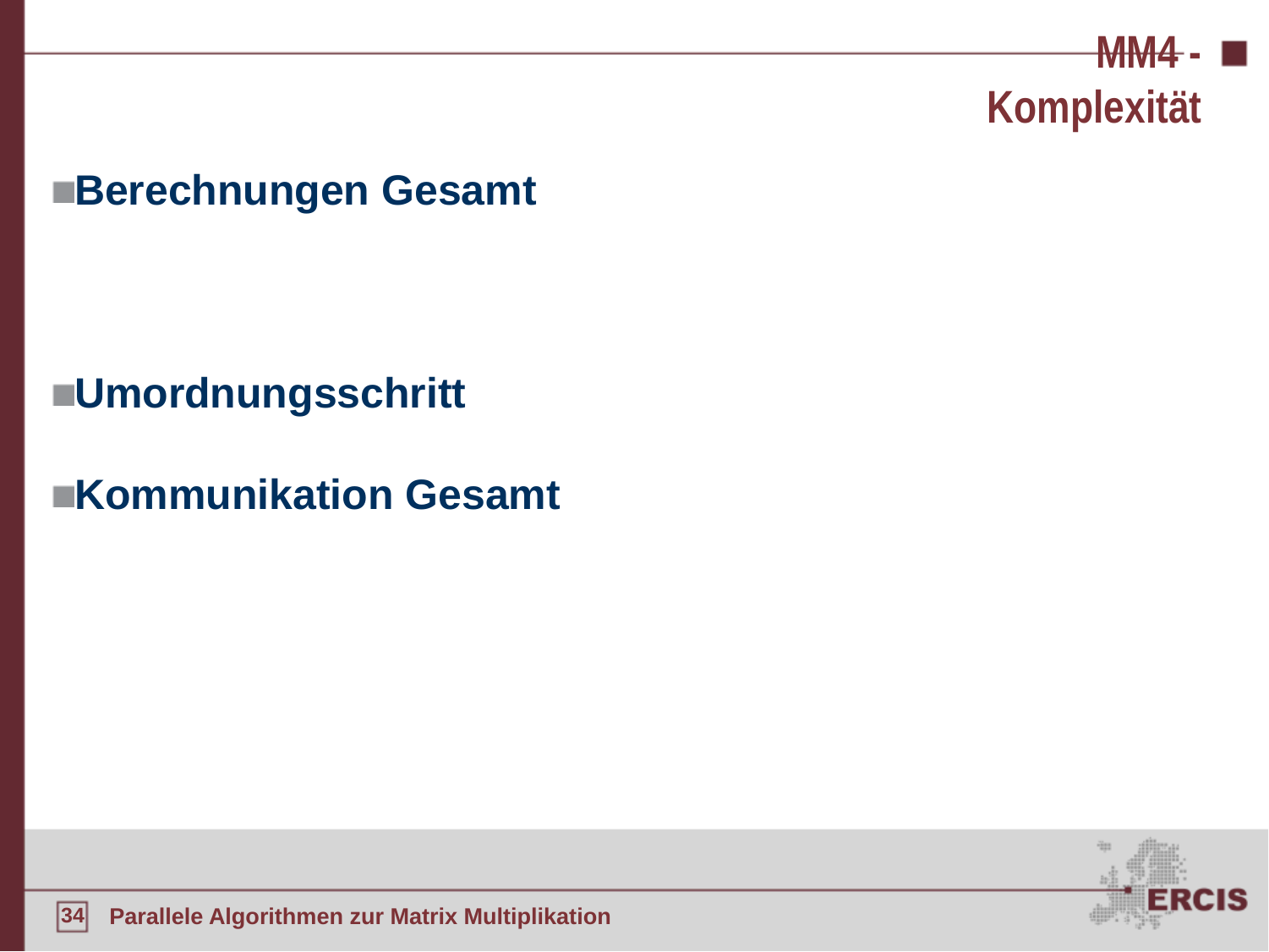

MM4 - Komplexität
Berechnungen Gesamt

Umordnungsschritt

Kommunikation Gesamt